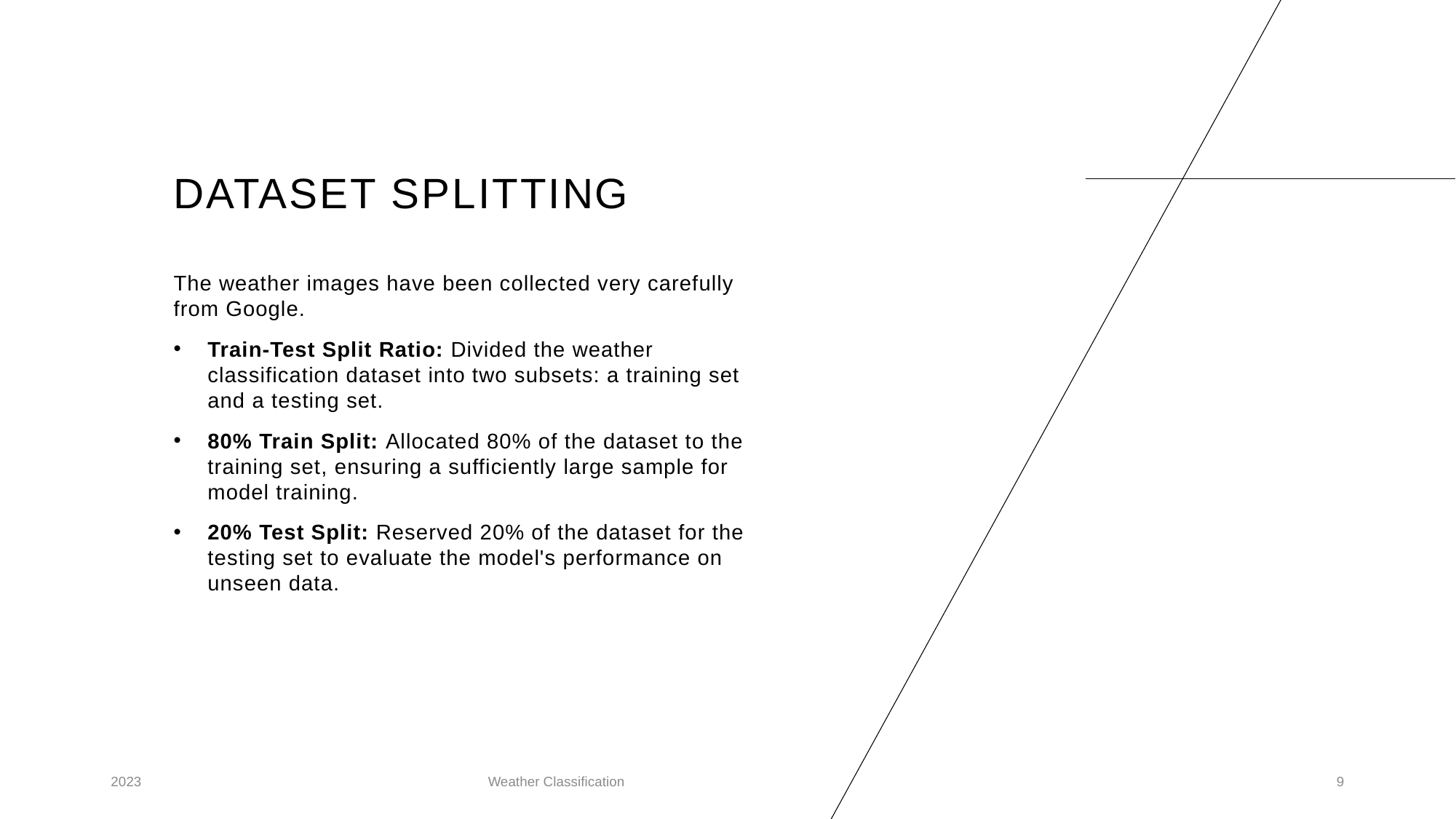

# Dataset splitting
The weather images have been collected very carefully from Google.
Train-Test Split Ratio: Divided the weather classification dataset into two subsets: a training set and a testing set.
80% Train Split: Allocated 80% of the dataset to the training set, ensuring a sufficiently large sample for model training.
20% Test Split: Reserved 20% of the dataset for the testing set to evaluate the model's performance on unseen data.
2023
	Weather Classification
9